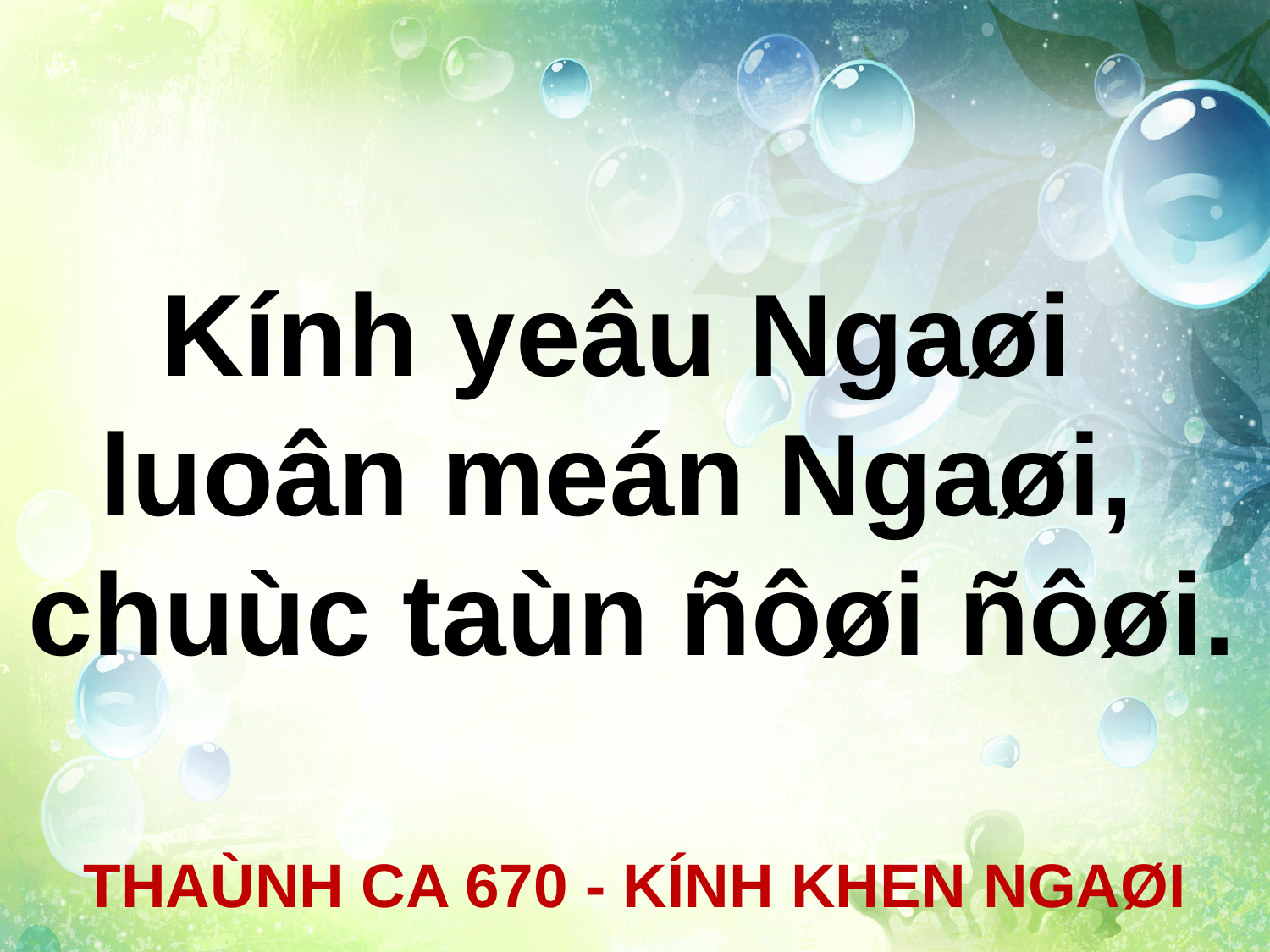

Kính yeâu Ngaøi
luoân meán Ngaøi,
chuùc taùn ñôøi ñôøi.
THAÙNH CA 670 - KÍNH KHEN NGAØI